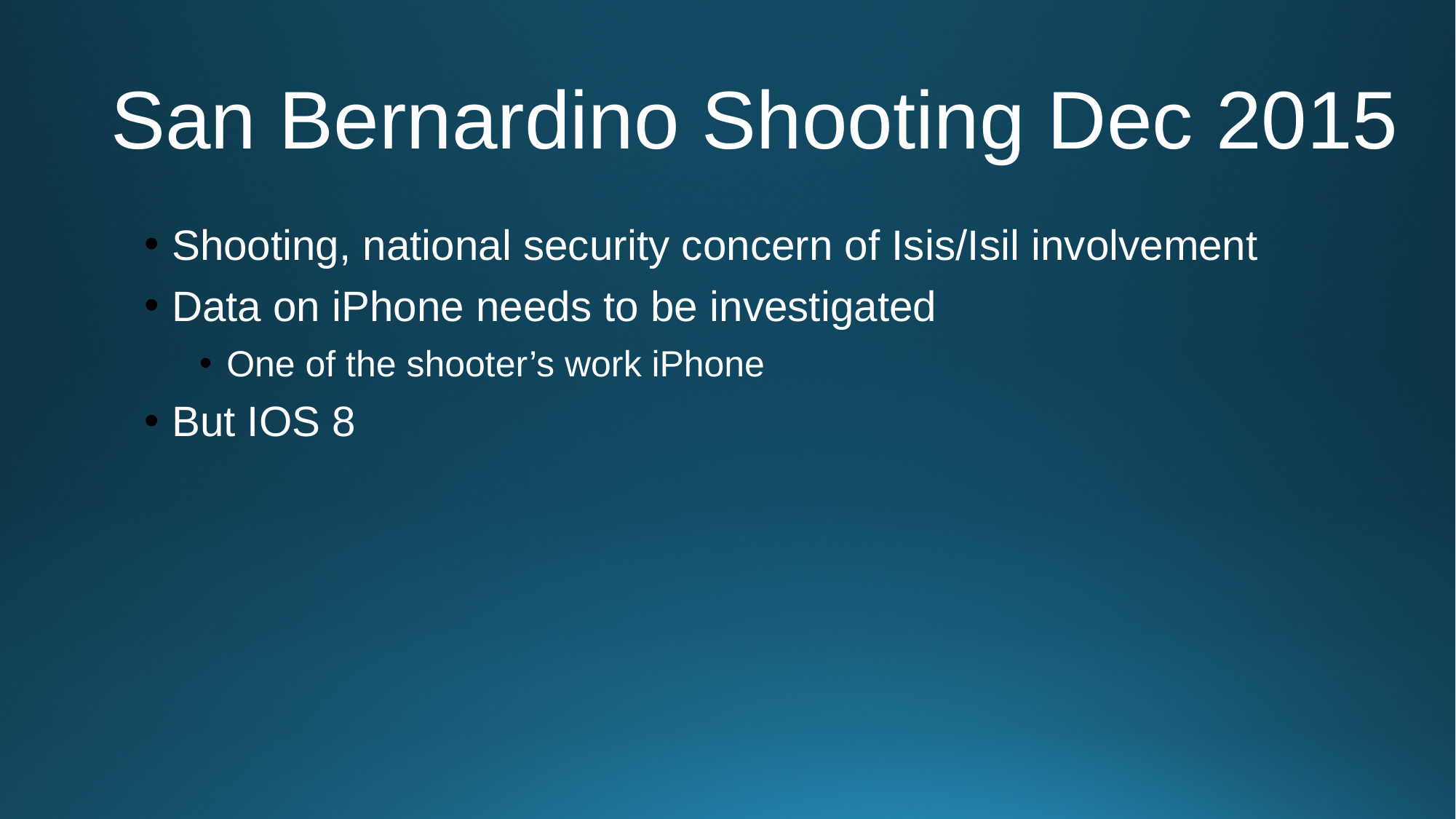

# San Bernardino Shooting Dec 2015
Shooting, national security concern of Isis/Isil involvement
Data on iPhone needs to be investigated
One of the shooter’s work iPhone
But IOS 8